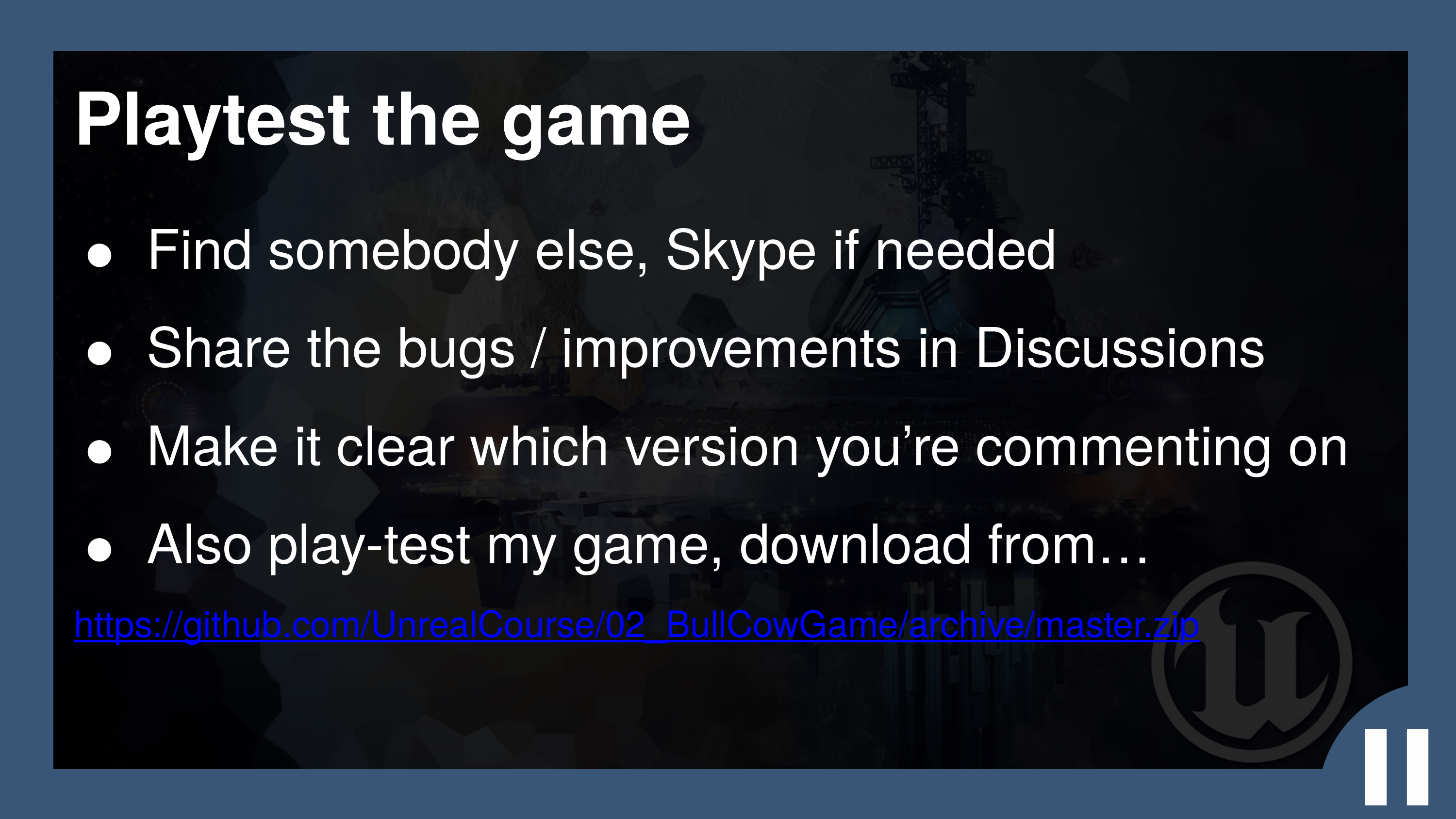

Playtest the game
Find somebody else, Skype if needed
Share the bugs / improvements in Discussions
Make it clear which version you’re commenting on
Also play-test my game, download from…
https://github.com/UnrealCourse/02_BullCowGame/archive/master.zip